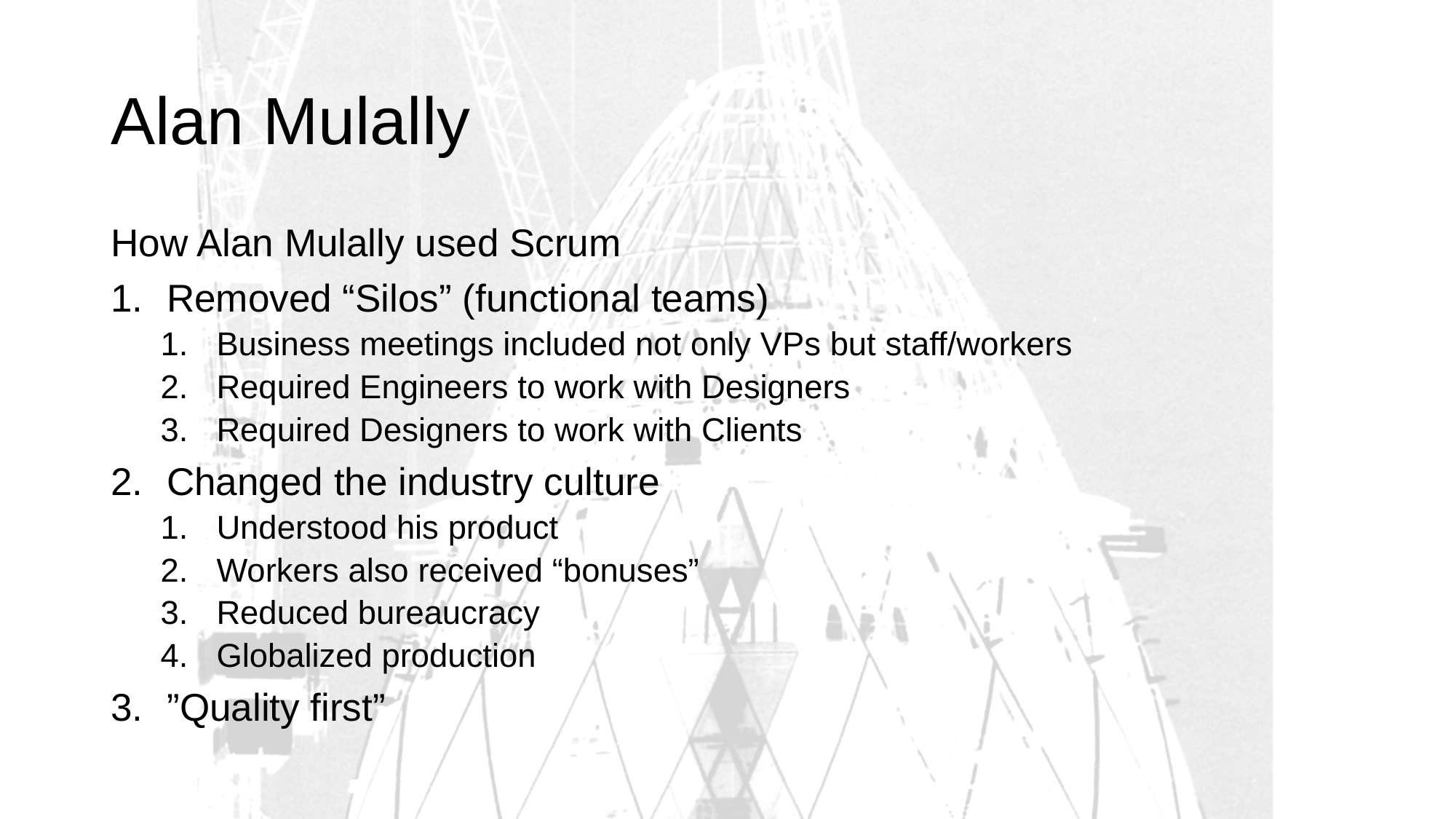

# Alan Mulally
How Alan Mulally used Scrum
Removed “Silos” (functional teams)
Business meetings included not only VPs but staff/workers
Required Engineers to work with Designers
Required Designers to work with Clients
Changed the industry culture
Understood his product
Workers also received “bonuses”
Reduced bureaucracy
Globalized production
”Quality first”